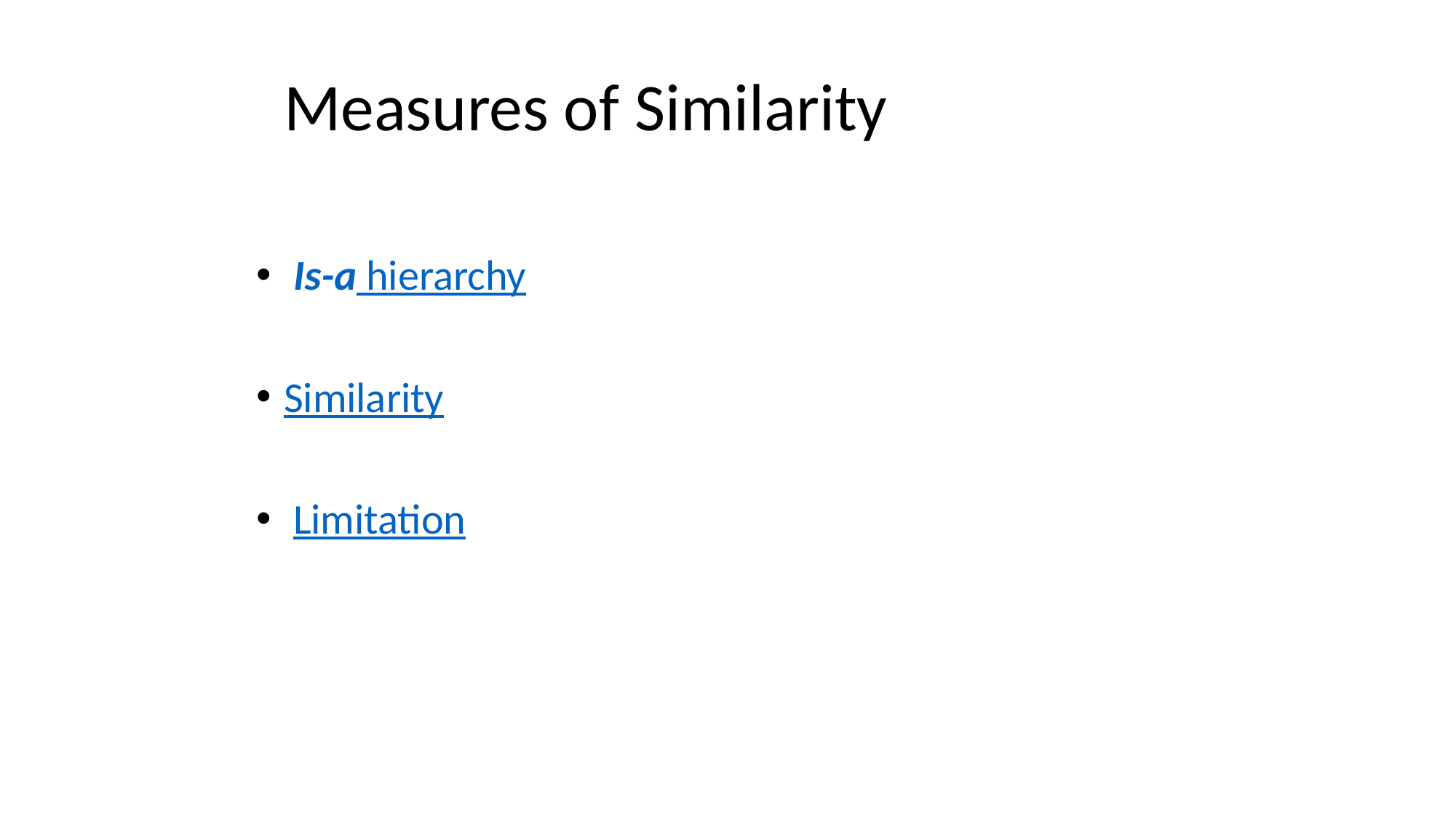

# Measures of Similarity

 Is-a hierarchy

Similarity

 Limitation